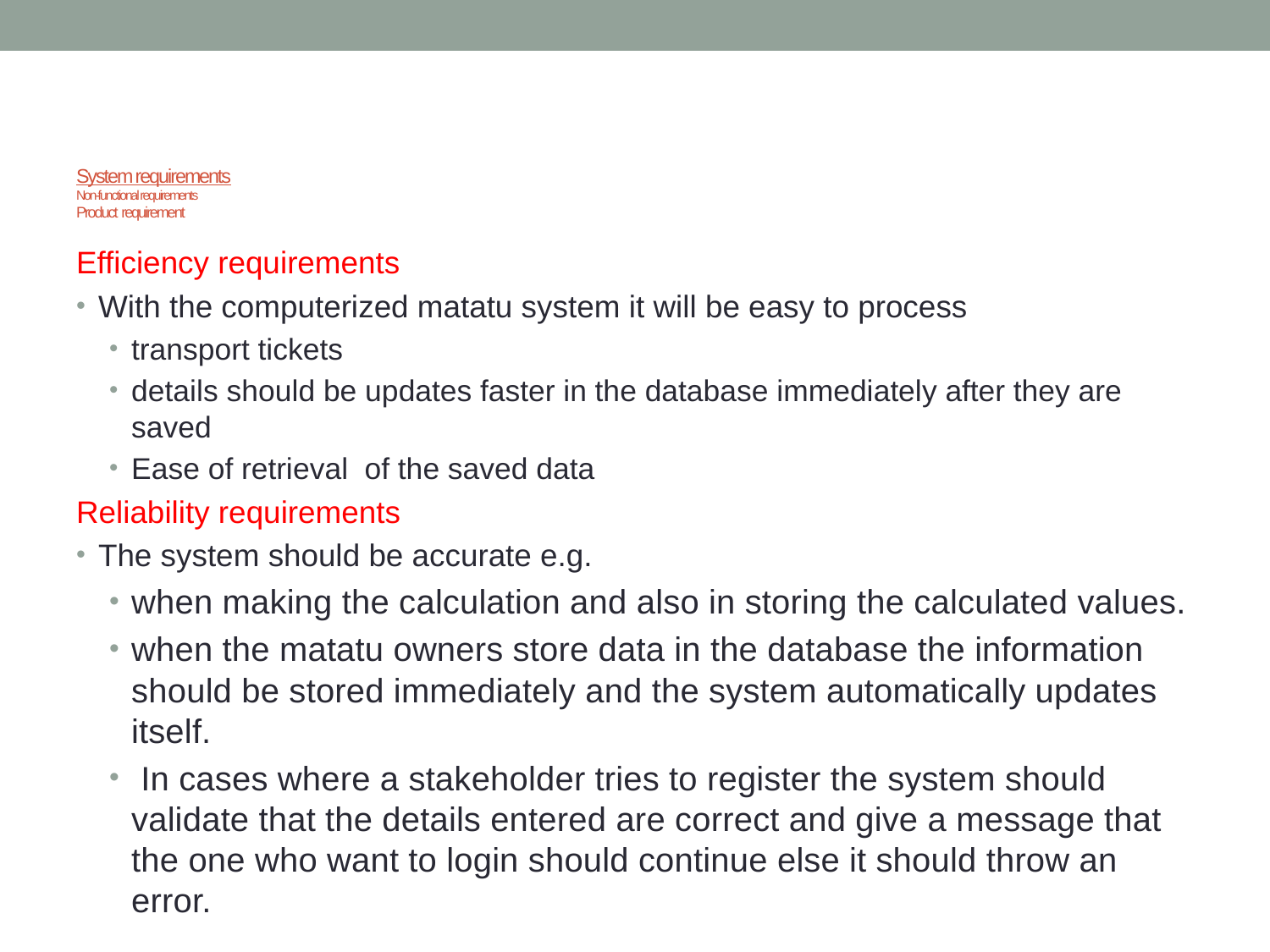

# System requirements Non-functional requirements Product  requirement
Efficiency requirements
With the computerized matatu system it will be easy to process
transport tickets
details should be updates faster in the database immediately after they are saved
Ease of retrieval  of the saved data
Reliability requirements
The system should be accurate e.g.
when making the calculation and also in storing the calculated values.
when the matatu owners store data in the database the information should be stored immediately and the system automatically updates itself.
 In cases where a stakeholder tries to register the system should validate that the details entered are correct and give a message that the one who want to login should continue else it should throw an error.